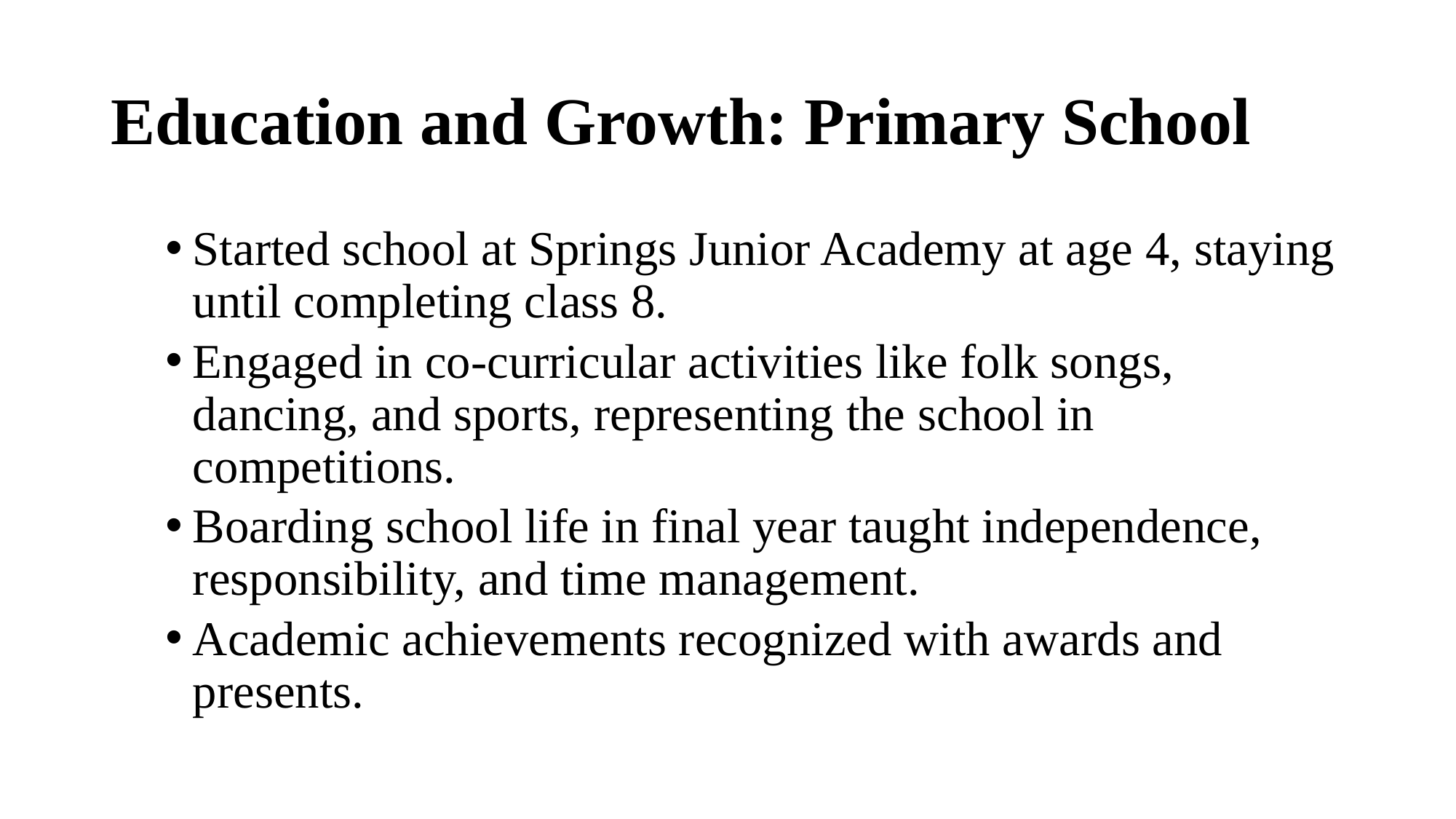

# Education and Growth: Primary School
Started school at Springs Junior Academy at age 4, staying until completing class 8.
Engaged in co-curricular activities like folk songs, dancing, and sports, representing the school in competitions.
Boarding school life in final year taught independence, responsibility, and time management.
Academic achievements recognized with awards and presents.